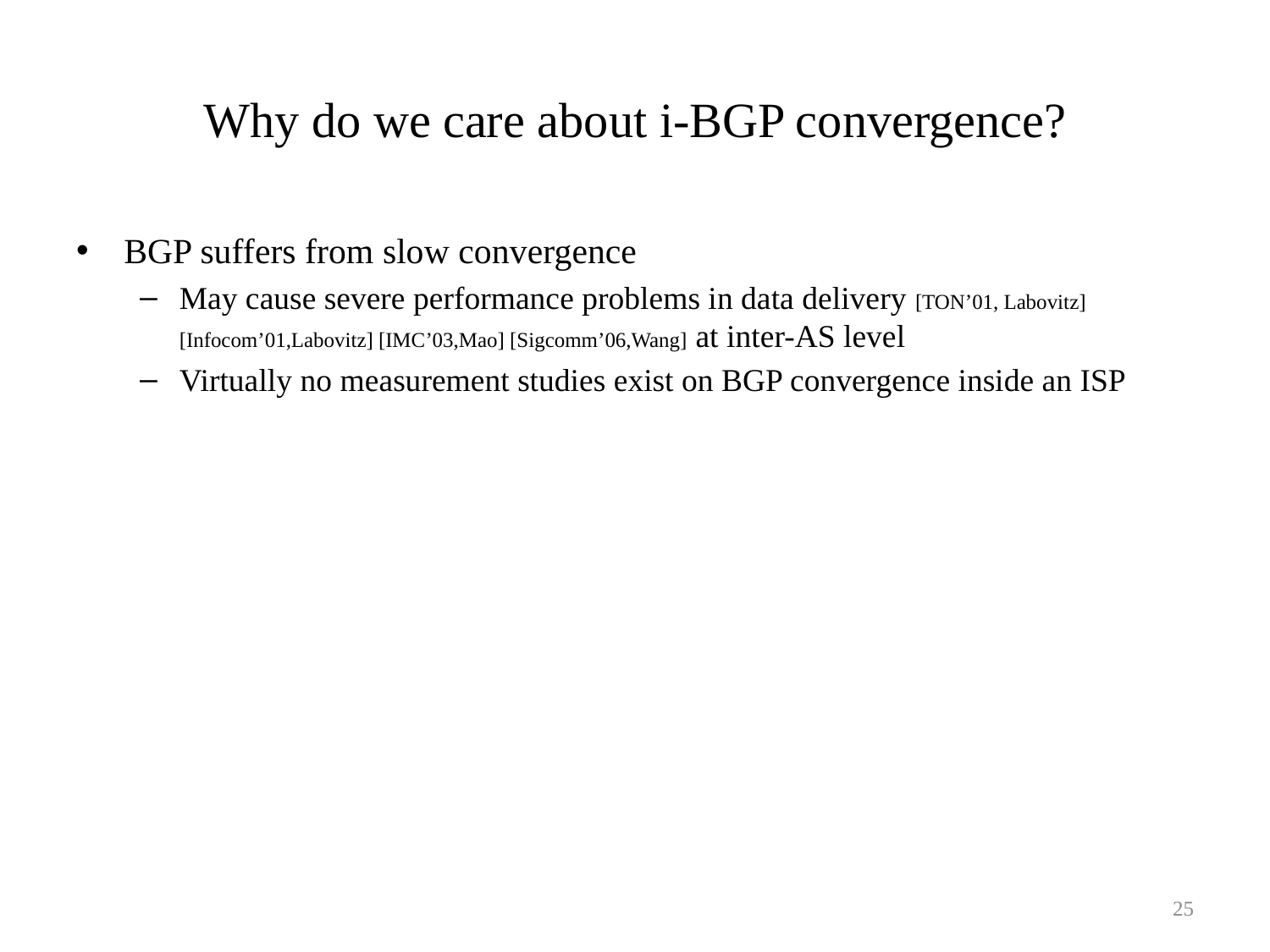

# Why do we care about i-BGP convergence?
BGP suffers from slow convergence
May cause severe performance problems in data delivery [TON’01, Labovitz] [Infocom’01,Labovitz] [IMC’03,Mao] [Sigcomm’06,Wang] at inter-AS level
Virtually no measurement studies exist on BGP convergence inside an ISP

25